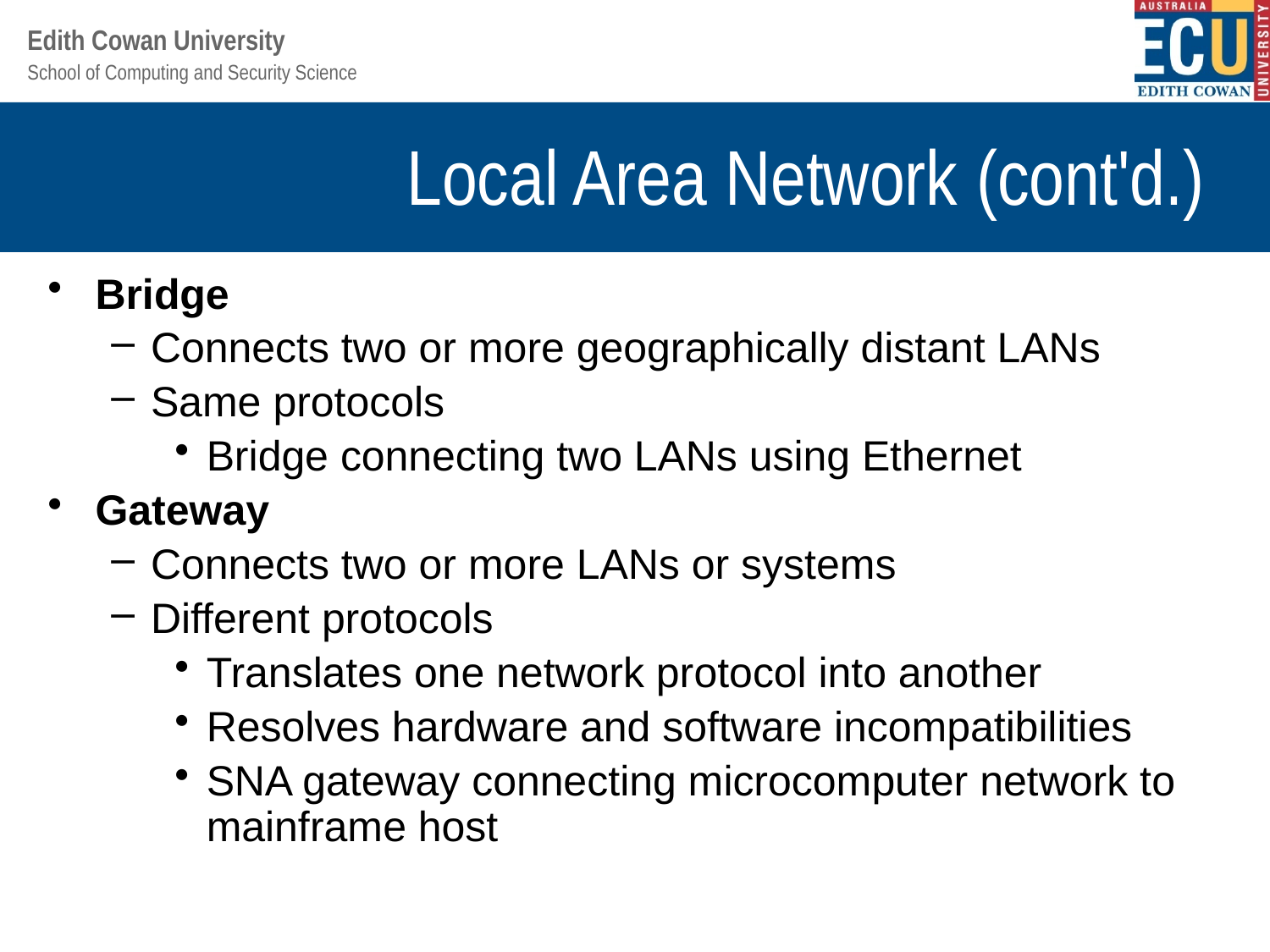

# Local Area Network (cont'd.)
Bridge
Connects two or more geographically distant LANs
Same protocols
Bridge connecting two LANs using Ethernet
Gateway
Connects two or more LANs or systems
Different protocols
Translates one network protocol into another
Resolves hardware and software incompatibilities
SNA gateway connecting microcomputer network to mainframe host